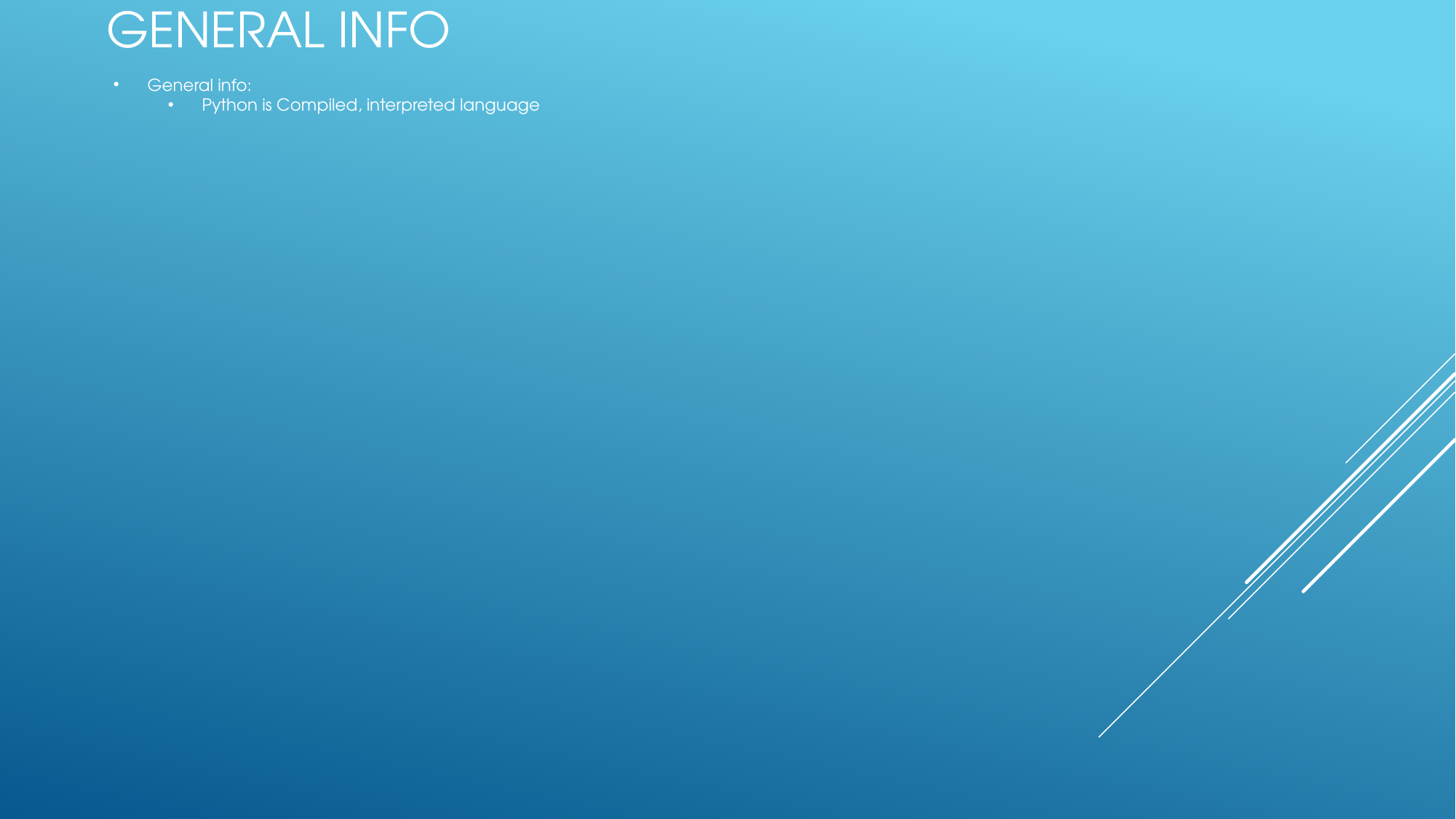

general info
General info:
Python is Compiled, interpreted language